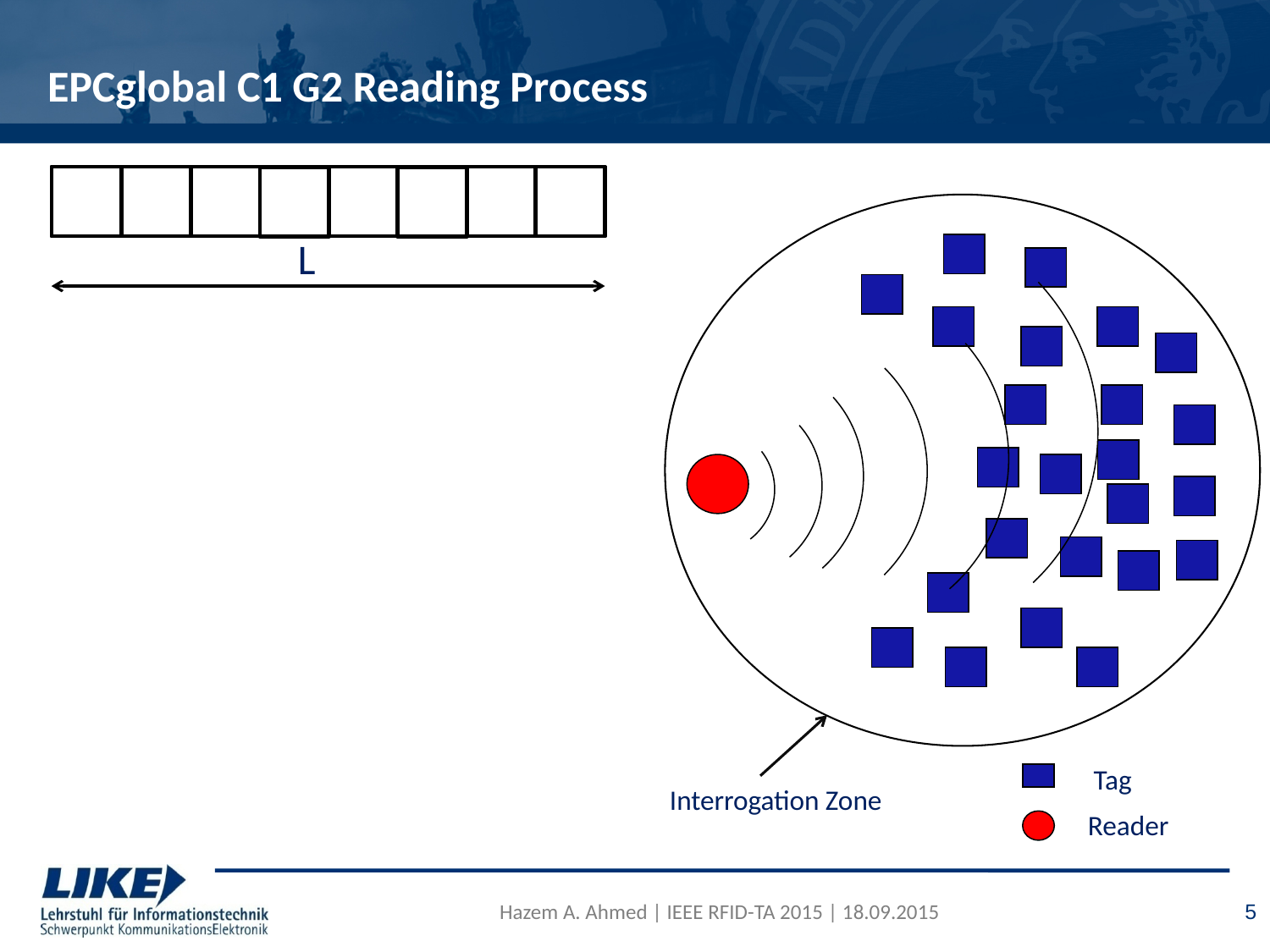

# EPCglobal C1 G2 Reading Process

L

Tag

Reader

Interrogation Zone